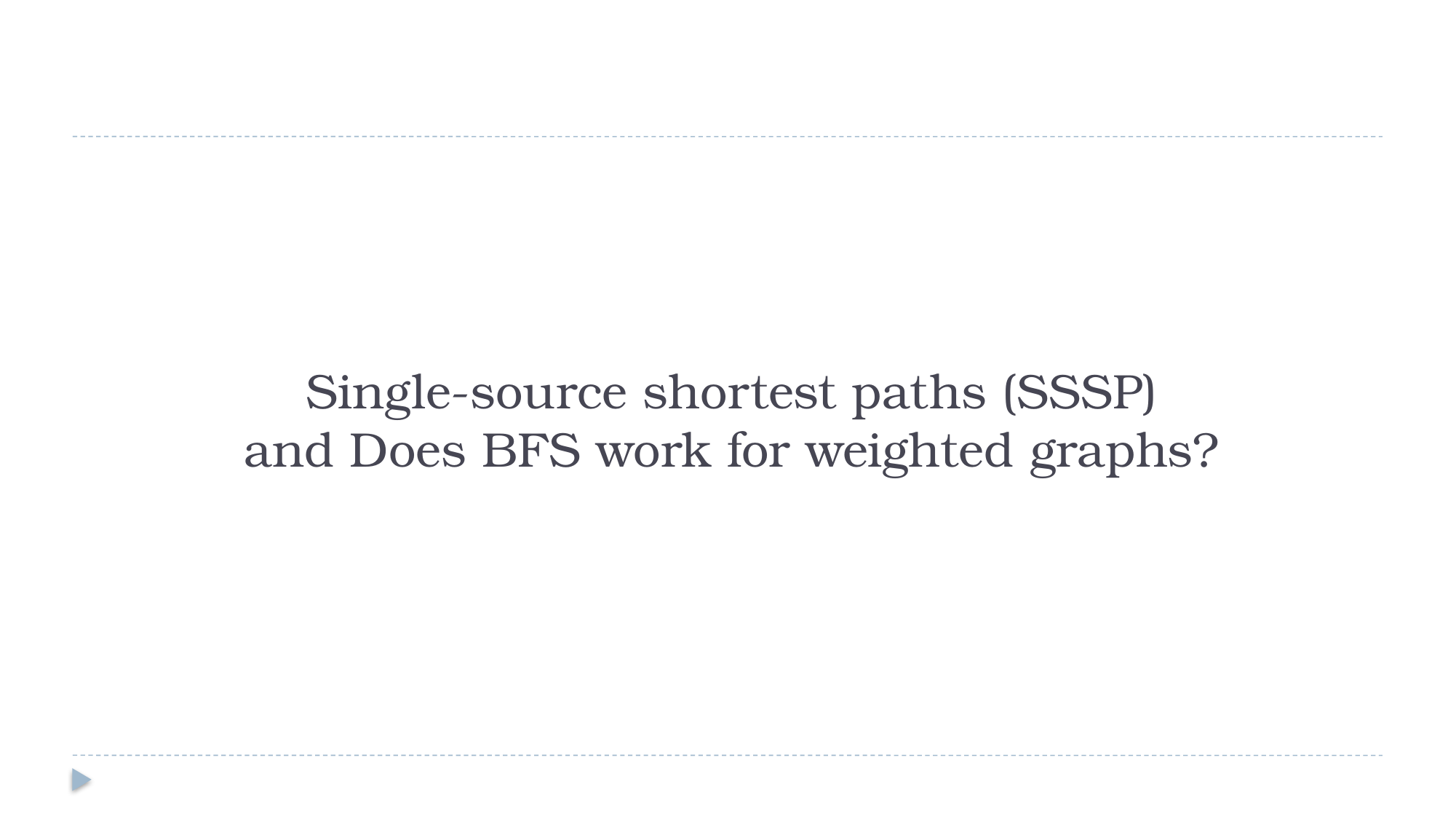

# Single-source shortest paths (SSSP) and Does BFS work for weighted graphs?